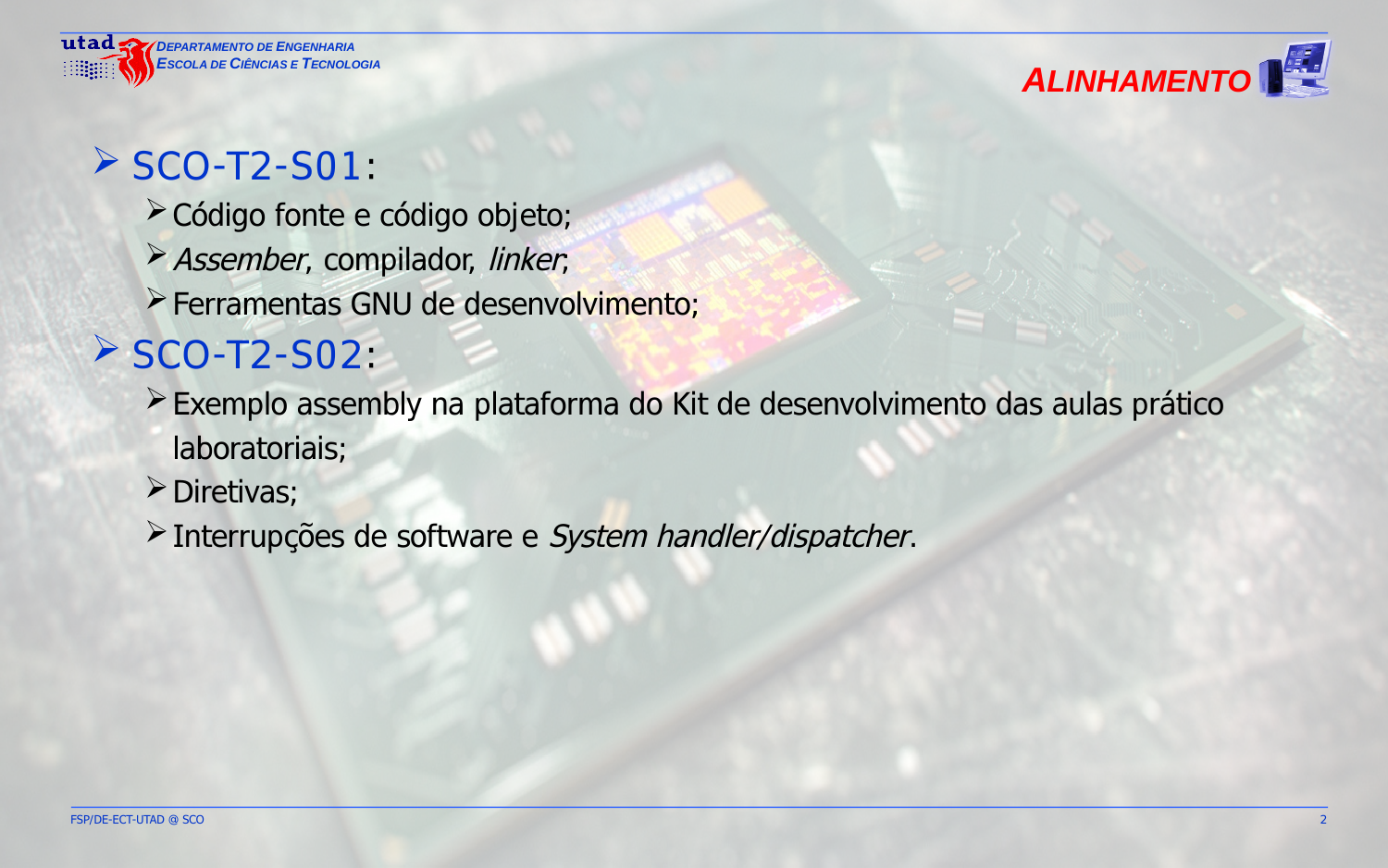

ALINHAMENTO
SCO-T2-S01:
Código fonte e código objeto;
Assember, compilador, linker;
Ferramentas GNU de desenvolvimento;
SCO-T2-S02:
Exemplo assembly na plataforma do Kit de desenvolvimento das aulas prático laboratoriais;
Diretivas;
Interrupções de software e System handler/dispatcher.